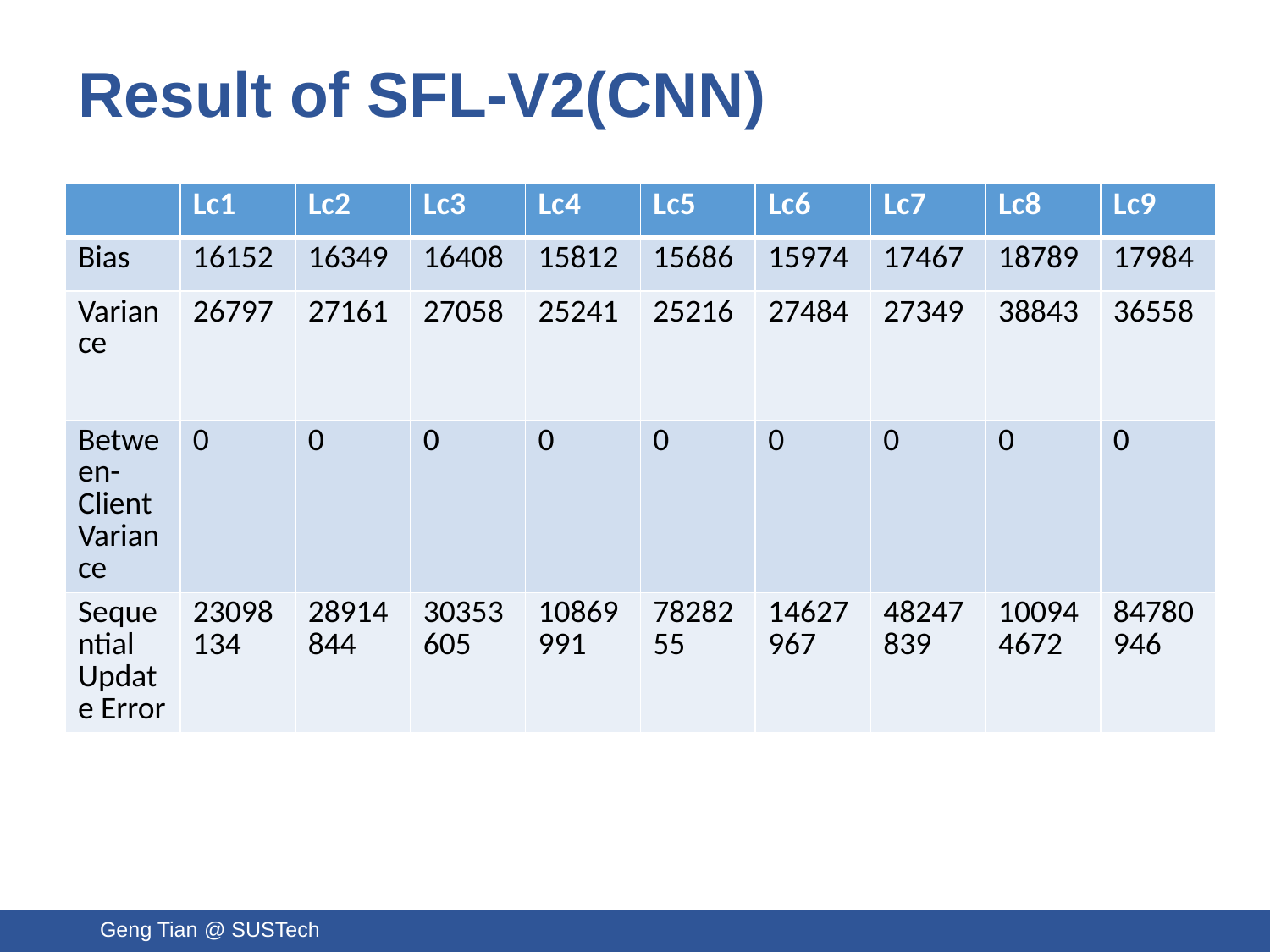

Result of SFL-V2(CNN)
|  | Lc1 | Lc2 | Lc3 | Lc4 | Lc5 | Lc6 | Lc7 | Lc8 | Lc9 |
| --- | --- | --- | --- | --- | --- | --- | --- | --- | --- |
| Bias | 16152 | 16349 | 16408 | 15812 | 15686 | 15974 | 17467 | 18789 | 17984 |
| Variance | 26797 | 27161 | 27058 | 25241 | 25216 | 27484 | 27349 | 38843 | 36558 |
| Between-Client Variance | 0 | 0 | 0 | 0 | 0 | 0 | 0 | 0 | 0 |
| Sequential Update Error | 23098134 | 28914844 | 30353605 | 10869991 | 7828255 | 14627967 | 48247839 | 100944672 | 84780946 |
Geng Tian @ SUSTech
4